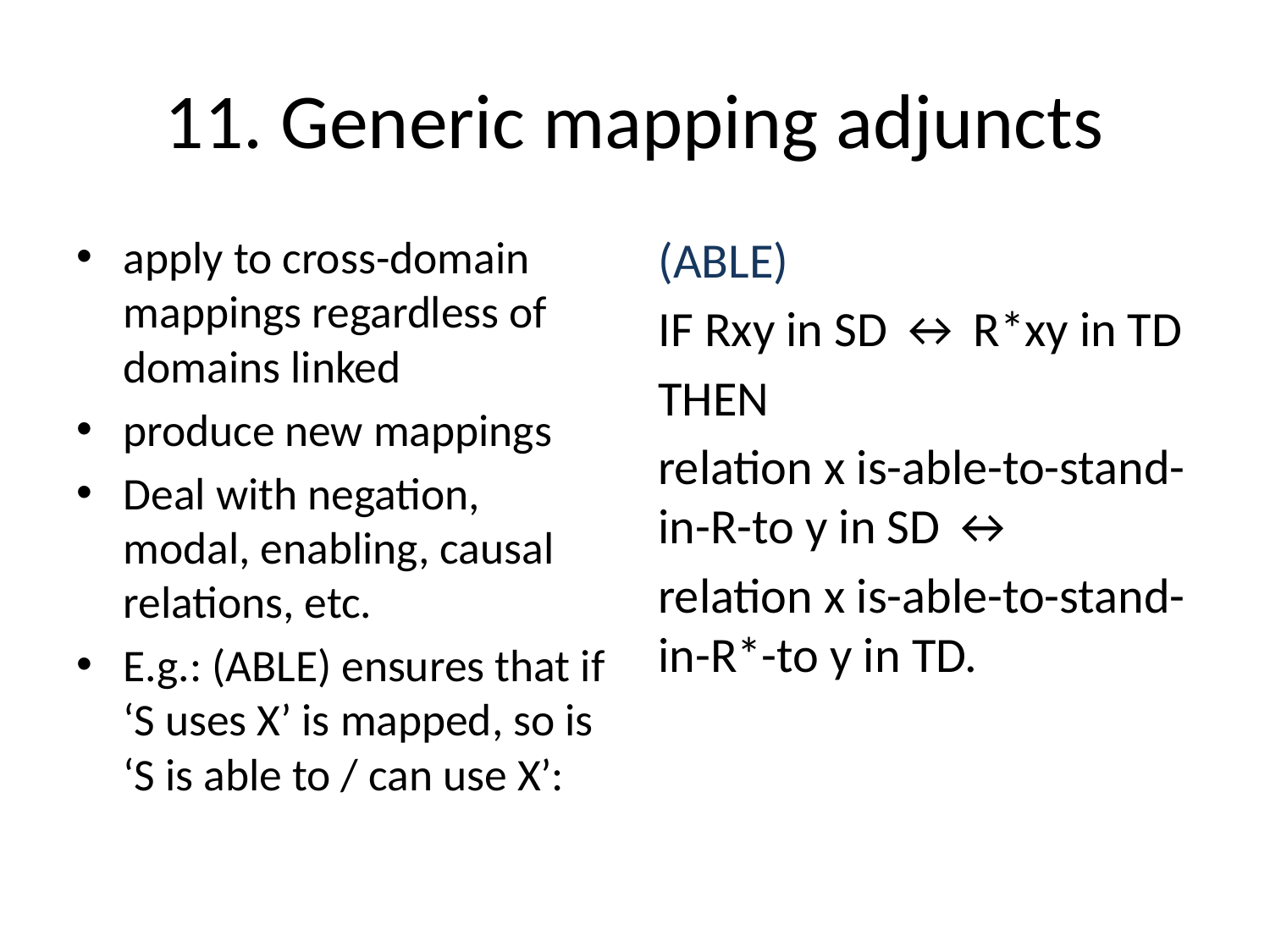

# 11. Generic mapping adjuncts
apply to cross-domain mappings regardless of domains linked
produce new mappings
Deal with negation, modal, enabling, causal relations, etc.
E.g.: (ABLE) ensures that if ‘S uses X’ is mapped, so is ‘S is able to / can use X’:
(ABLE)
IF Rxy in SD ↔ R*xy in TD
THEN
relation x is-able-to-stand-in-R-to y in SD ↔
relation x is-able-to-stand-in-R*-to y in TD.